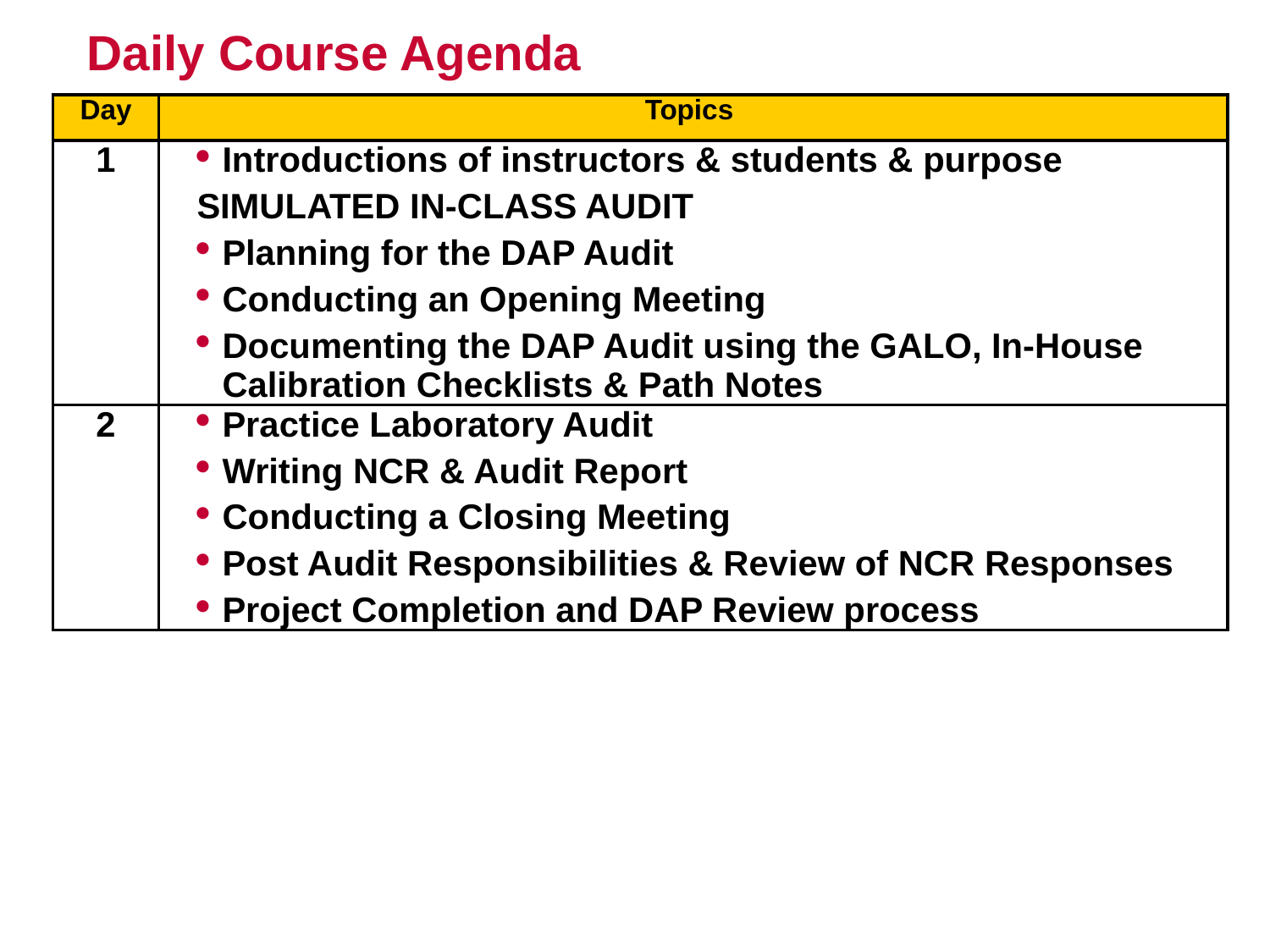

# Daily Course Agenda
| Day | Topics |
| --- | --- |
| 1 | Introductions of instructors & students & purpose SIMULATED IN-CLASS AUDIT Planning for the DAP Audit Conducting an Opening Meeting Documenting the DAP Audit using the GALO, In-House Calibration Checklists & Path Notes |
| 2 | Practice Laboratory Audit Writing NCR & Audit Report Conducting a Closing Meeting Post Audit Responsibilities & Review of NCR Responses Project Completion and DAP Review process |